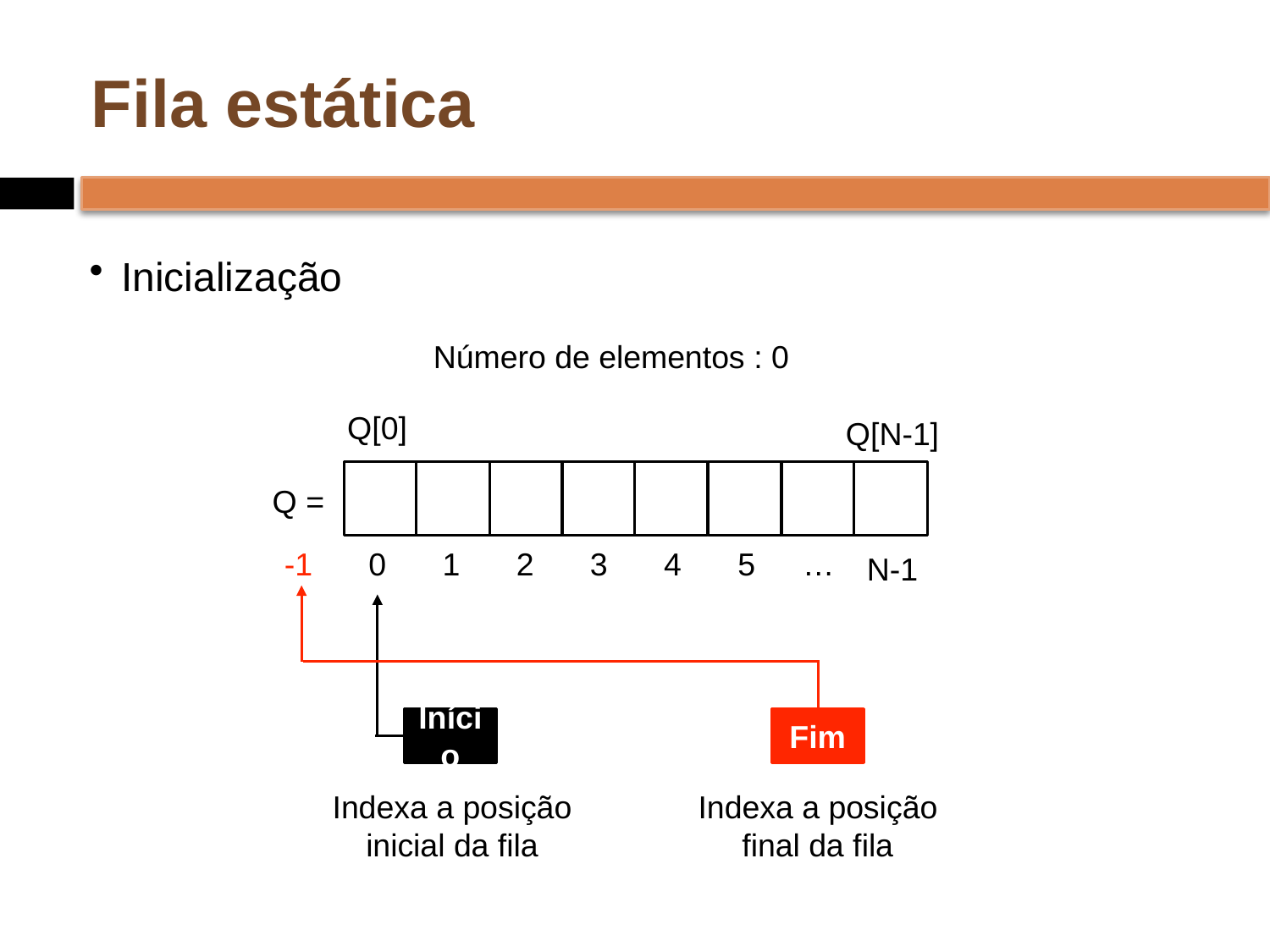

# Fila estática
Inicialização
Número de elementos : 0
Q[0]
Q[N-1]

Q =
-1
0
1
2
3
4
5
…
N-1

Início
Fim

Indexa a posição
inicial da fila
Indexa a posição
final da fila
27